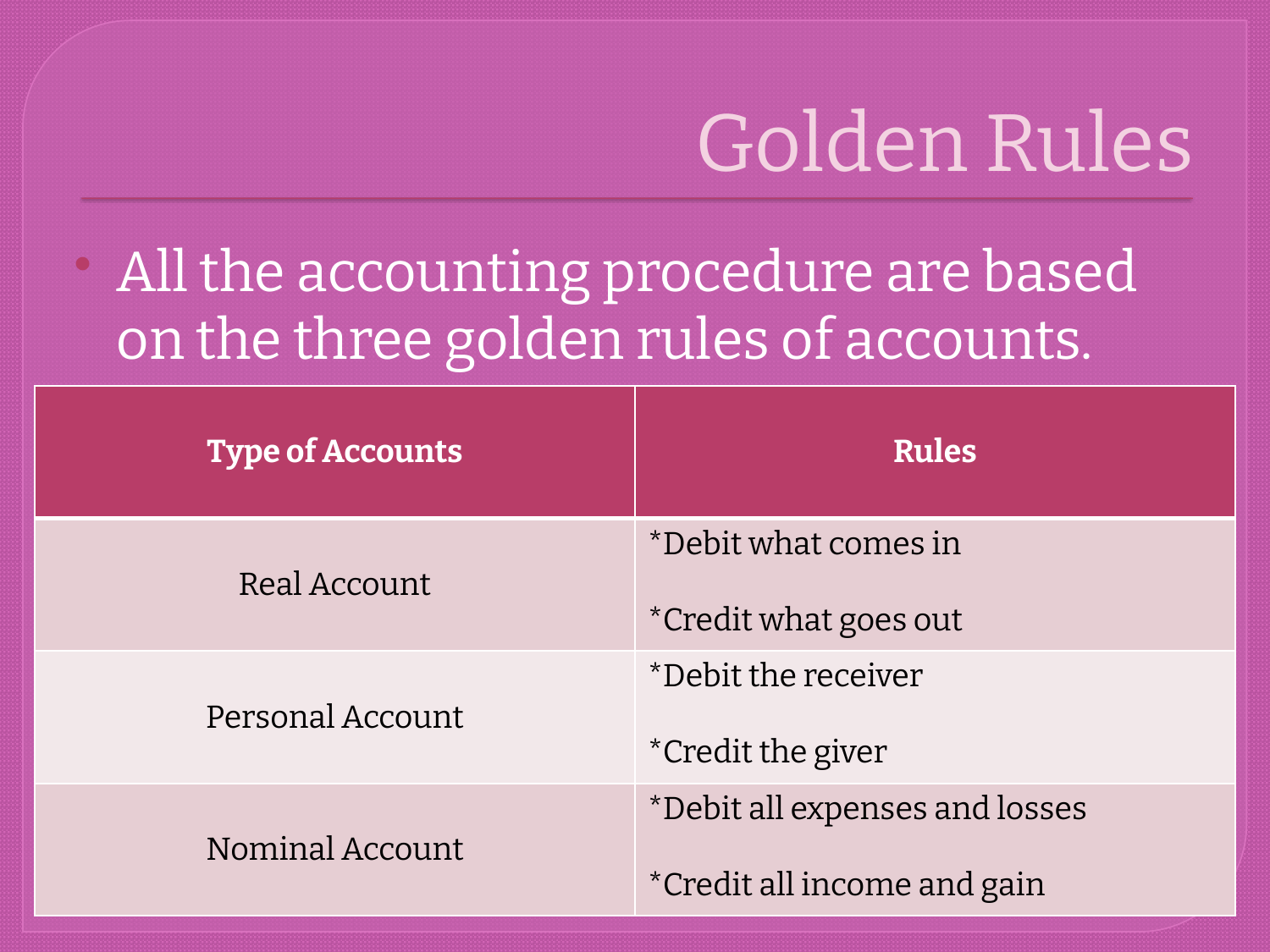

# Golden Rules
All the accounting procedure are based on the three golden rules of accounts.
| Type of Accounts | Rules |
| --- | --- |
| Real Account | \*Debit what comes in \*Credit what goes out |
| Personal Account | \*Debit the receiver \*Credit the giver |
| Nominal Account | \*Debit all expenses and losses \*Credit all income and gain |